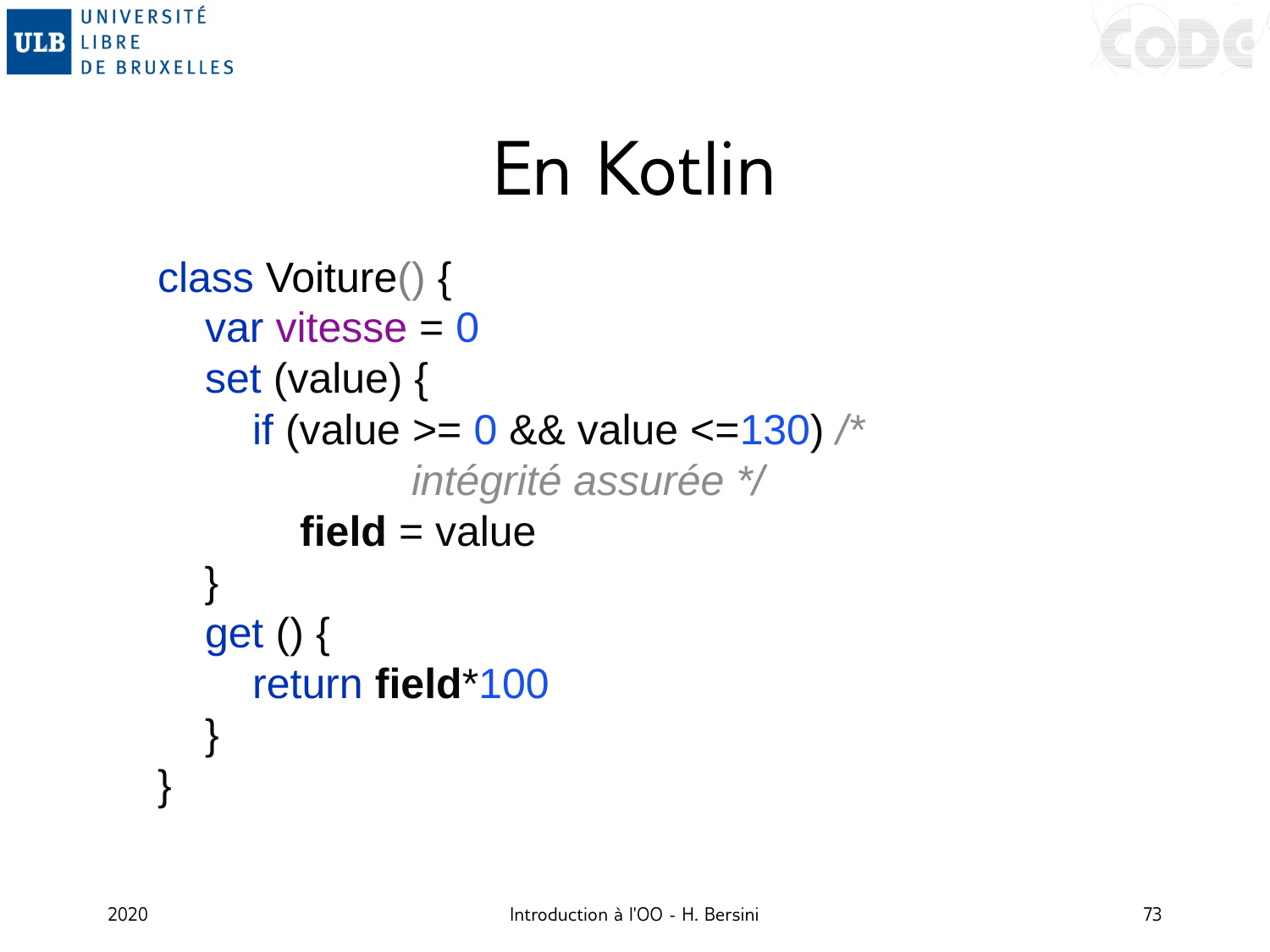

# En Kotlin
class Voiture() {
    var vitesse = 0
    set (value) {
        if (value >= 0 && value <=130) /* 		intégrité assurée */
            field = value
    }
    get () {
        return field*100
    }
}
2020
Introduction à l'OO - H. Bersini
73